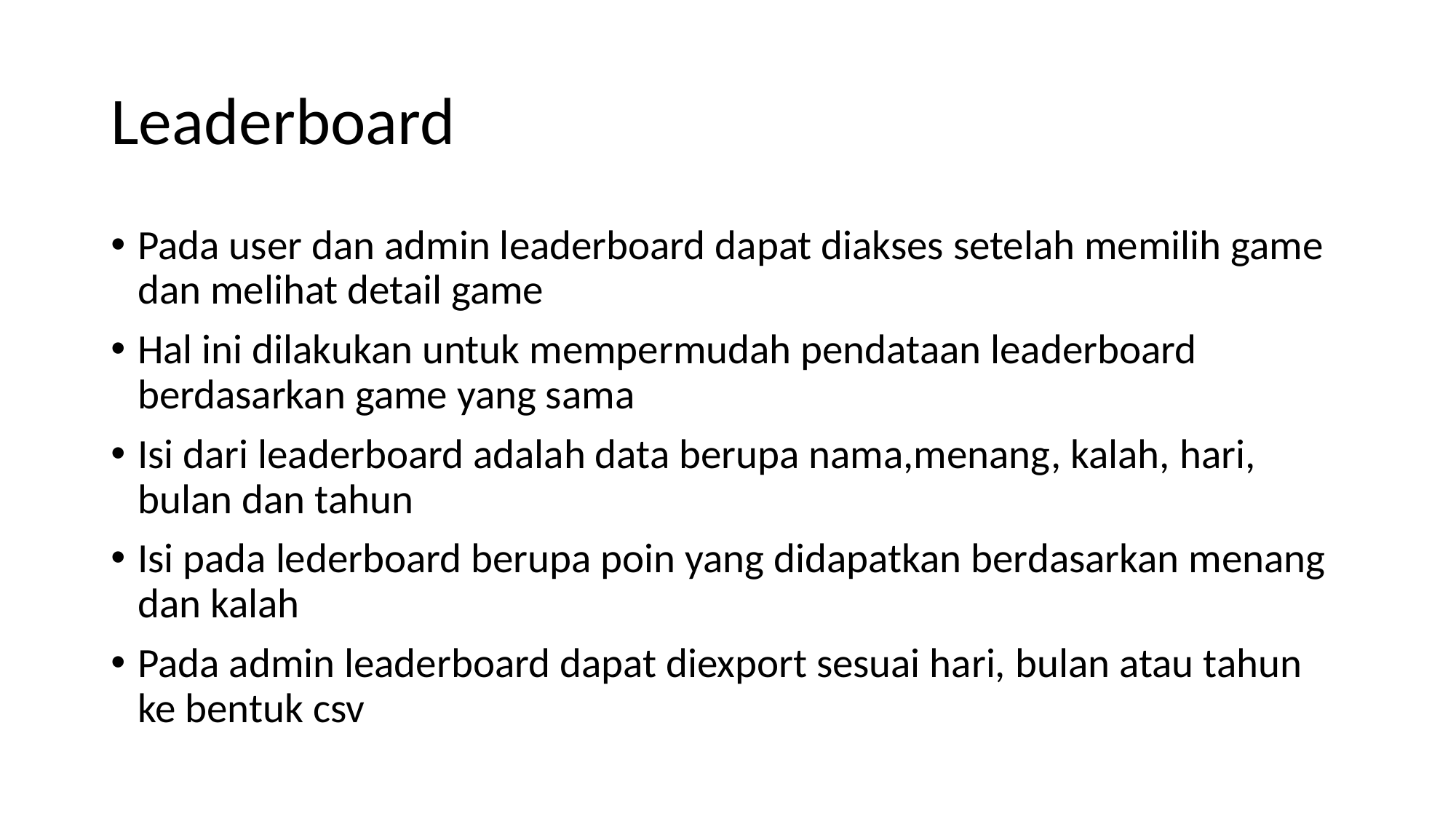

# Leaderboard
Pada user dan admin leaderboard dapat diakses setelah memilih game dan melihat detail game
Hal ini dilakukan untuk mempermudah pendataan leaderboard berdasarkan game yang sama
Isi dari leaderboard adalah data berupa nama,menang, kalah, hari, bulan dan tahun
Isi pada lederboard berupa poin yang didapatkan berdasarkan menang dan kalah
Pada admin leaderboard dapat diexport sesuai hari, bulan atau tahun ke bentuk csv